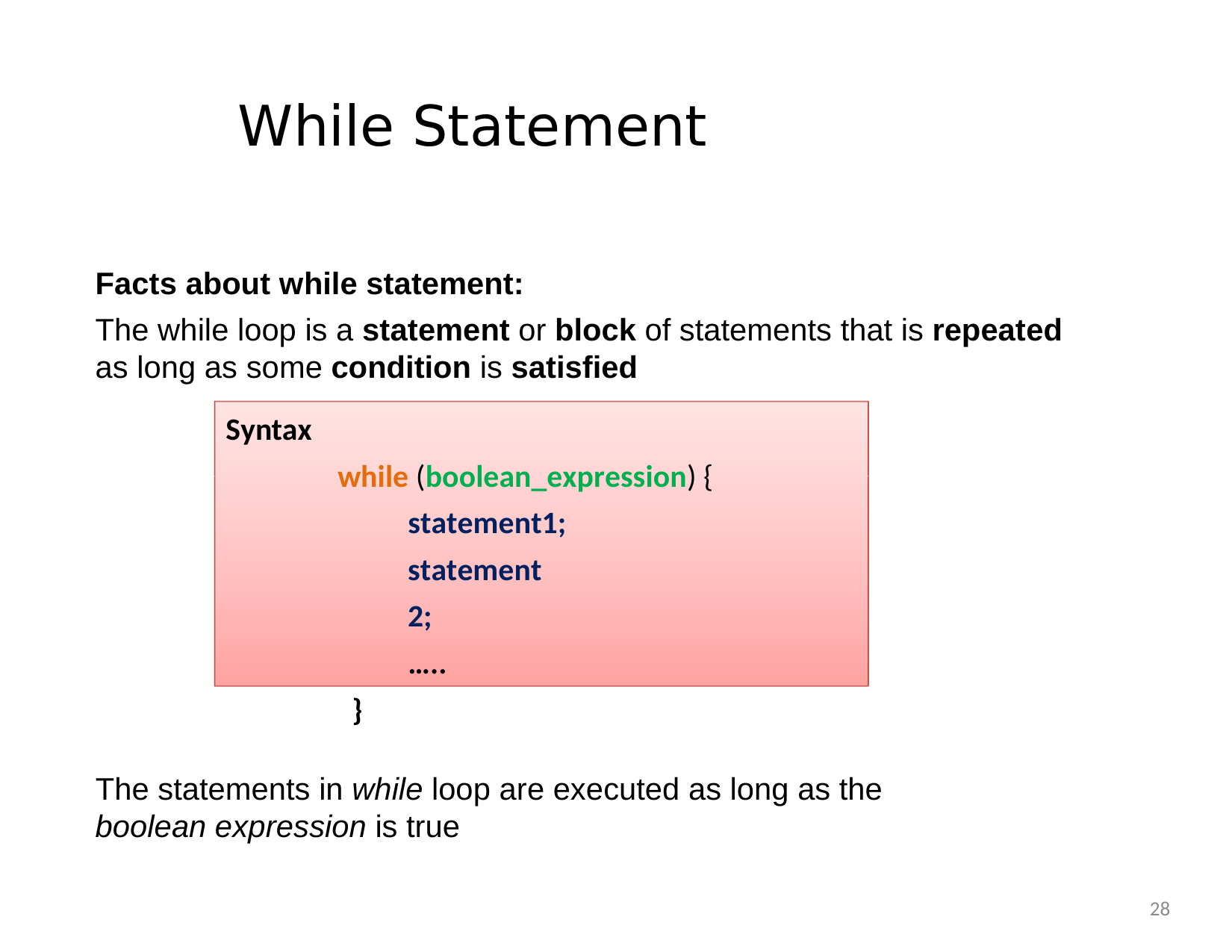

# While Statement
Facts about while statement:
The while loop is a statement or block of statements that is repeated as long as some condition is satisfied
Syntax
while (boolean_expression) {
statement1; statement 2;
…..
}

The statements in while loop are executed as long as the boolean expression is true

28